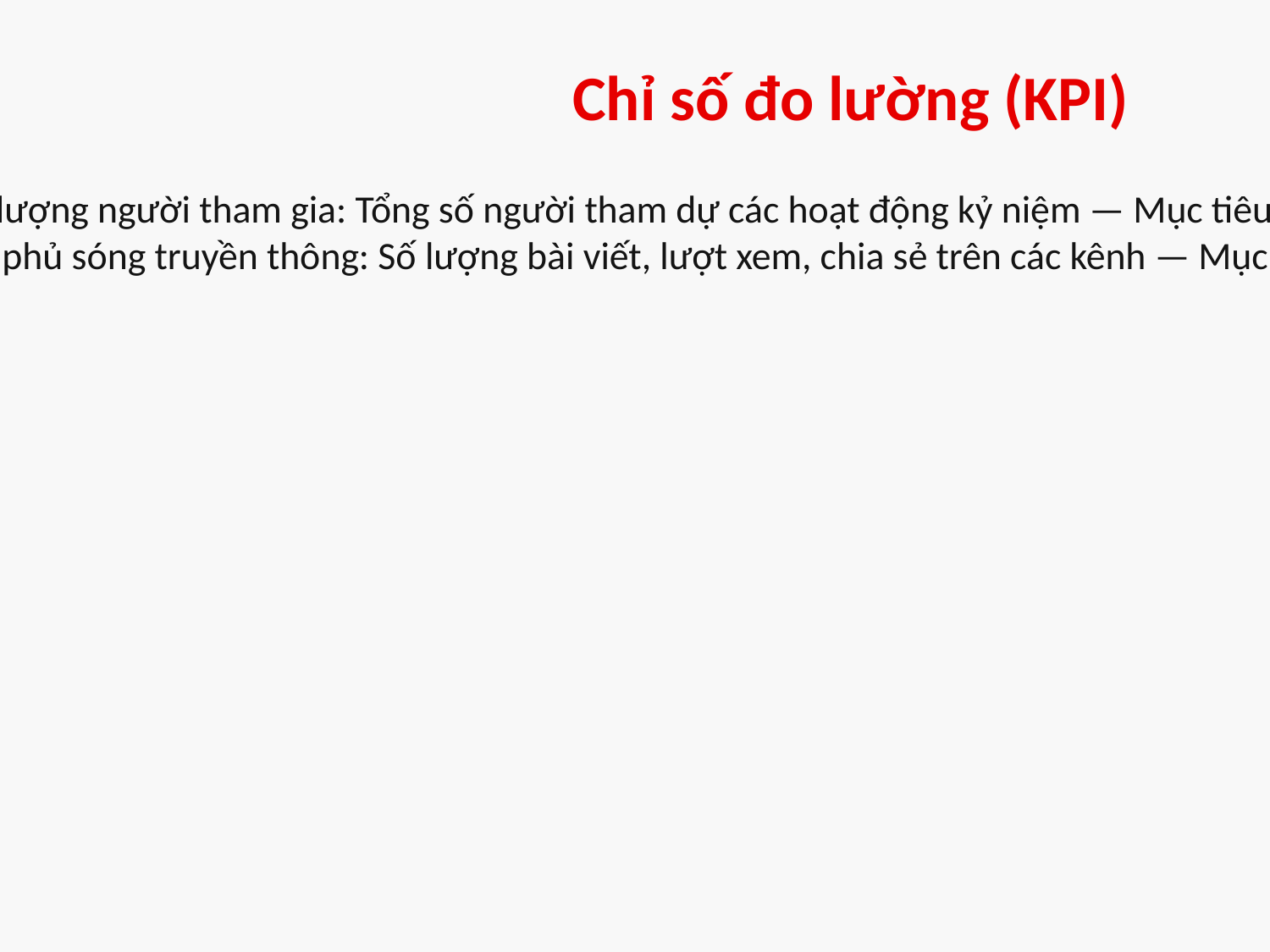

Chỉ số đo lường (KPI)
Số lượng người tham gia: Tổng số người tham dự các hoạt động kỷ niệm — Mục tiêu: ≥ 200.000 người
Độ phủ sóng truyền thông: Số lượng bài viết, lượt xem, chia sẻ trên các kênh — Mục tiêu: ≥ 5.000.000 lượt tiếp cận